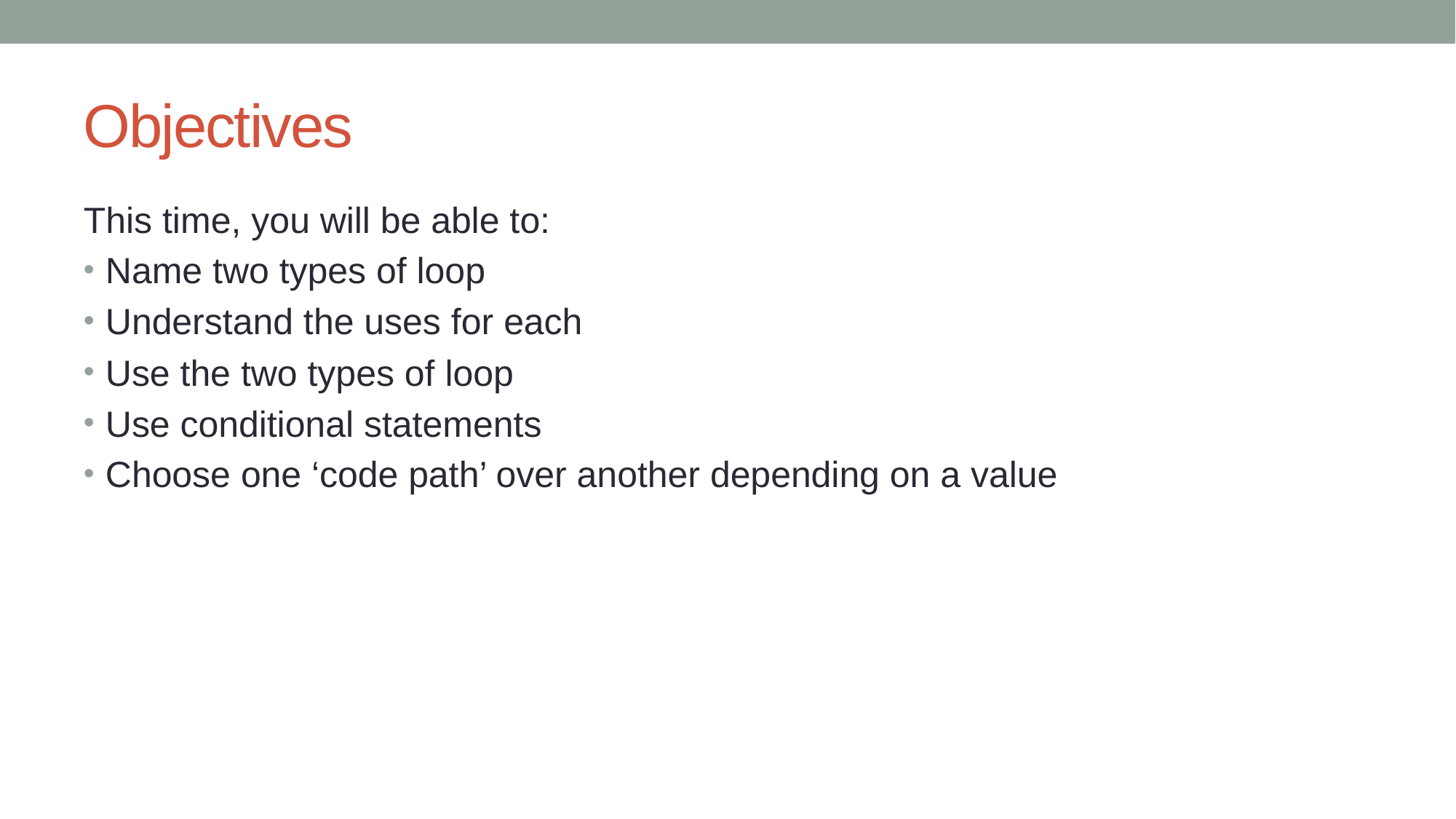

# Objectives
This time, you will be able to:
Name two types of loop
Understand the uses for each
Use the two types of loop
Use conditional statements
Choose one ‘code path’ over another depending on a value